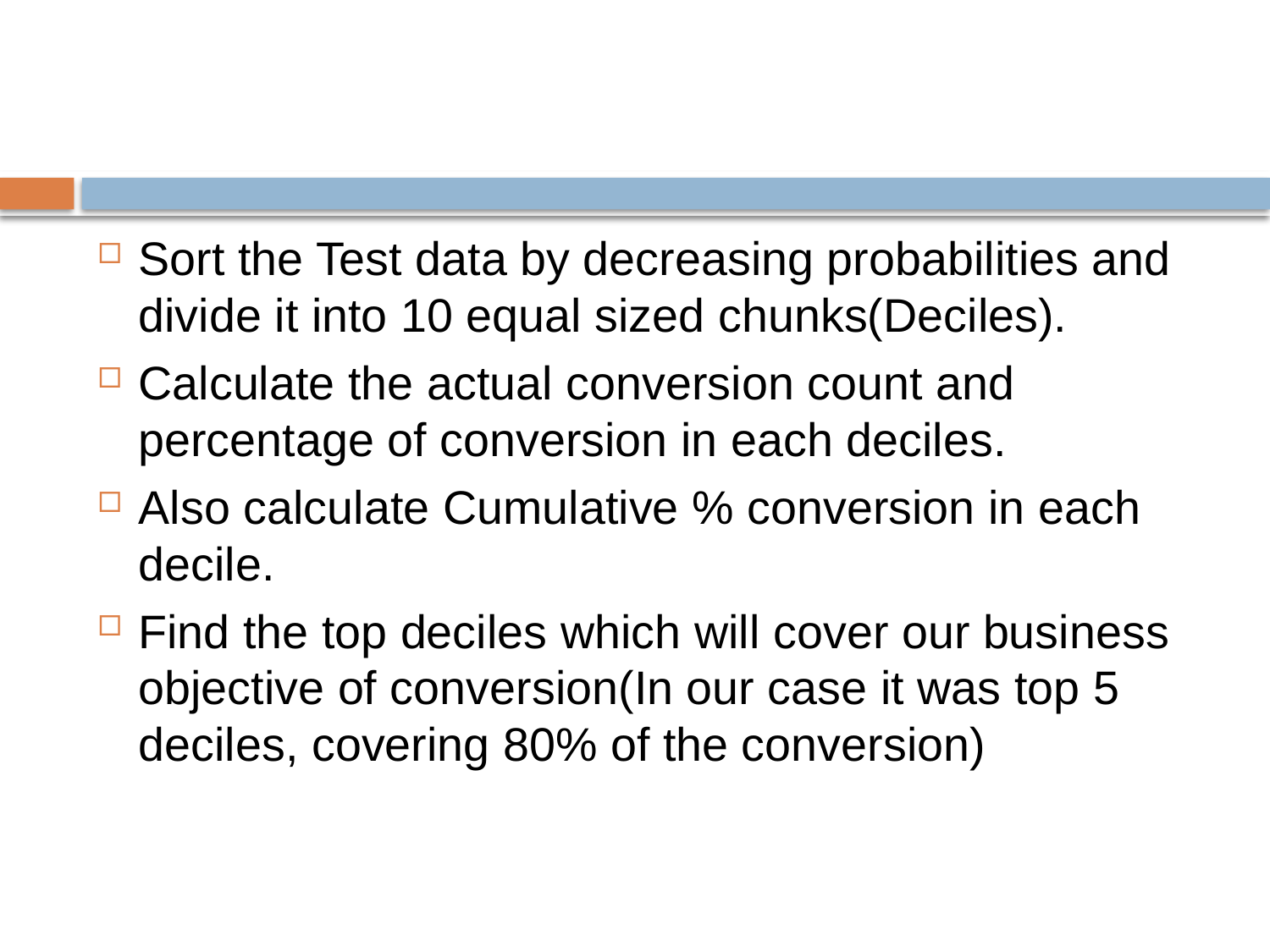

Sort the Test data by decreasing probabilities and divide it into 10 equal sized chunks(Deciles).
Calculate the actual conversion count and percentage of conversion in each deciles.
Also calculate Cumulative % conversion in each decile.
Find the top deciles which will cover our business objective of conversion(In our case it was top 5 deciles, covering 80% of the conversion)